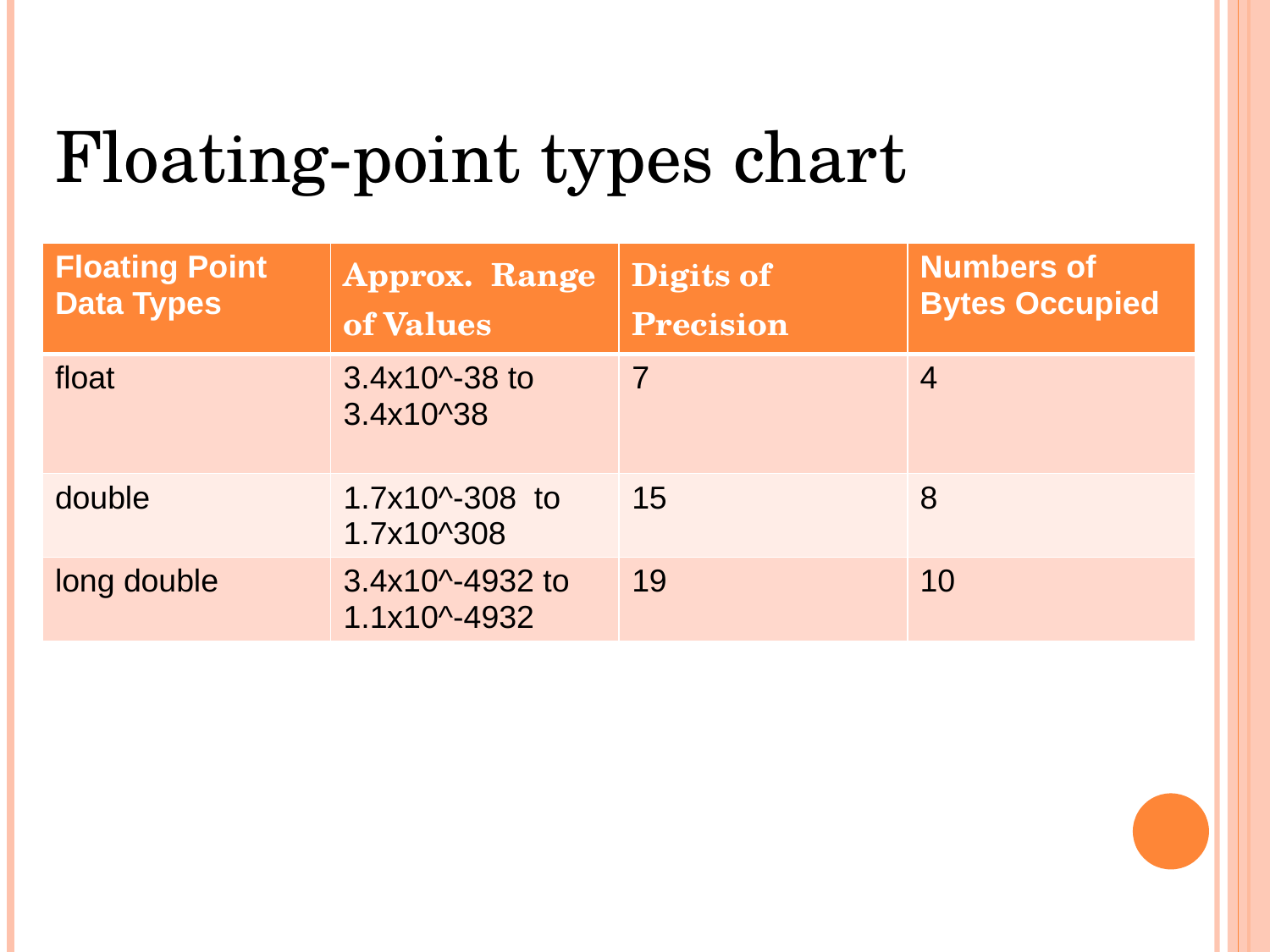

Floating-point types chart
| Floating Point Data Types | Approx. Range of Values | Digits of Precision | Numbers of Bytes Occupied |
| --- | --- | --- | --- |
| float | 3.4x10^-38 to 3.4x10^38 | 7 | 4 |
| double | 1.7x10^-308 to 1.7x10^308 | 15 | 8 |
| long double | 3.4x10^-4932 to 1.1x10^-4932 | 19 | 10 |